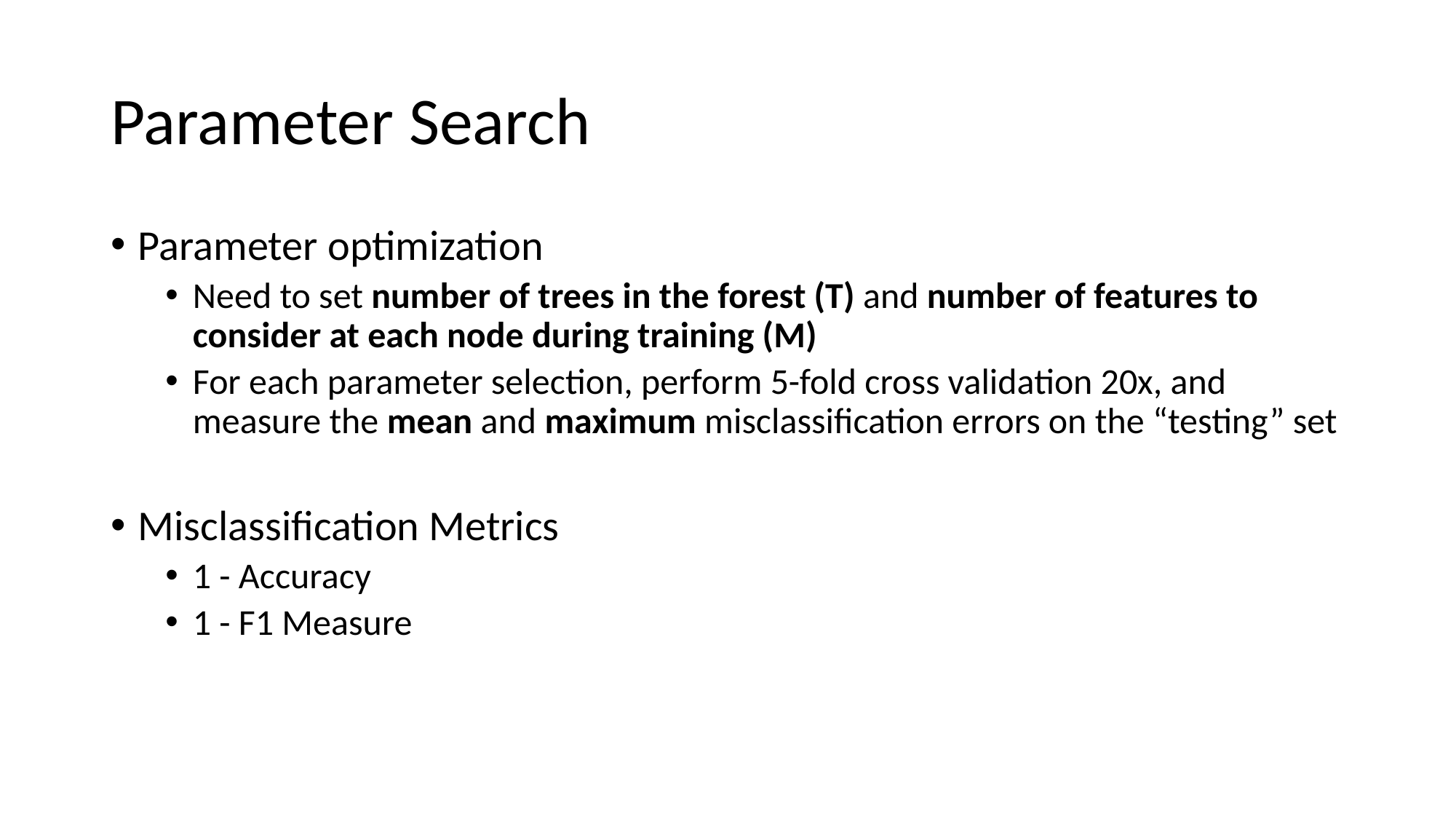

# Parameter Search
Parameter optimization
Need to set number of trees in the forest (T) and number of features to consider at each node during training (M)
For each parameter selection, perform 5-fold cross validation 20x, and measure the mean and maximum misclassification errors on the “testing” set

Misclassification Metrics
1 - Accuracy
1 - F1 Measure